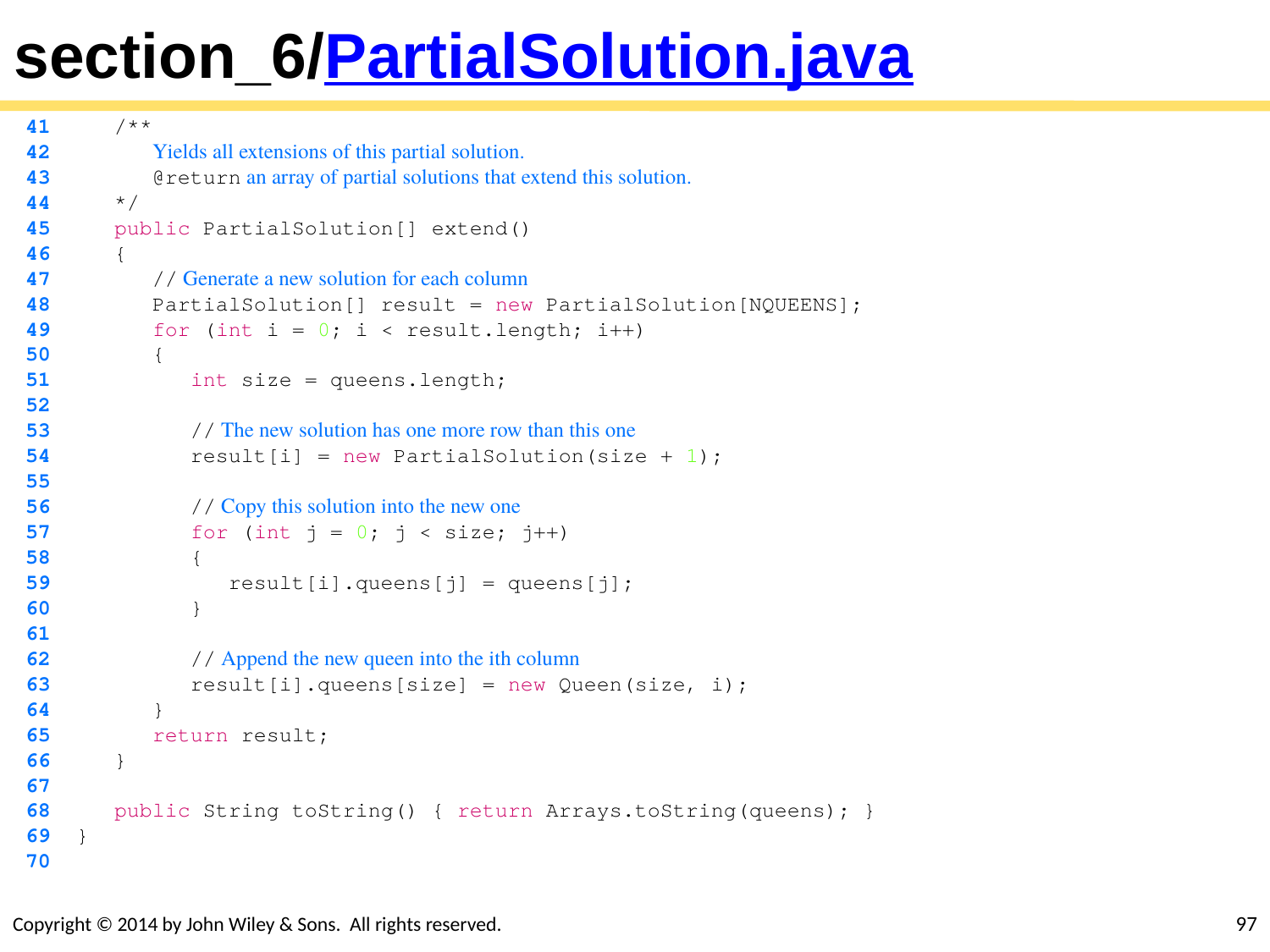

# section_6/PartialSolution.java
 41     /**
 42        Yields all extensions of this partial solution.
 43        @return an array of partial solutions that extend this solution.
 44     */
 45     public PartialSolution[] extend()
 46     {
 47        // Generate a new solution for each column
 48        PartialSolution[] result = new PartialSolution[NQUEENS];
 49        for (int i = 0; i < result.length; i++)
 50        {
 51           int size = queens.length;
 52
 53           // The new solution has one more row than this one
 54           result[i] = new PartialSolution(size + 1);
 55
 56           // Copy this solution into the new one
 57           for (int j = 0; j < size; j++)
 58           {
 59              result[i].queens[j] = queens[j];
 60           }
 61
 62           // Append the new queen into the ith column
 63           result[i].queens[size] = new Queen(size, i);
 64        }
 65        return result;
 66     }
 67
 68     public String toString() { return Arrays.toString(queens); }
 69  }
 70